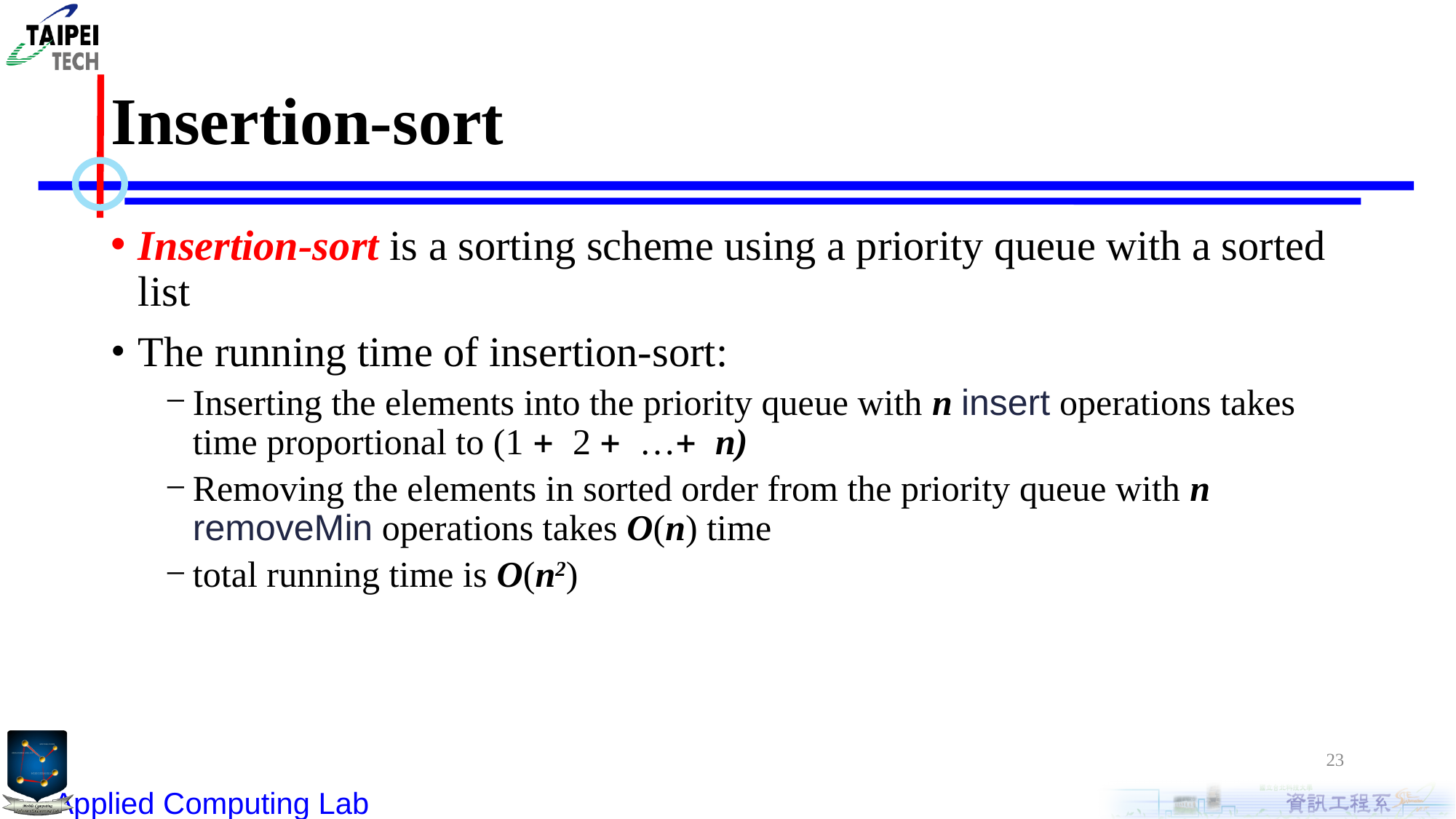

# Insertion-sort
Insertion-sort is a sorting scheme using a priority queue with a sorted list
The running time of insertion-sort:
Inserting the elements into the priority queue with n insert operations takes time proportional to (1 + 2 + …+ n)
Removing the elements in sorted order from the priority queue with n removeMin operations takes O(n) time
total running time is O(n2)
23